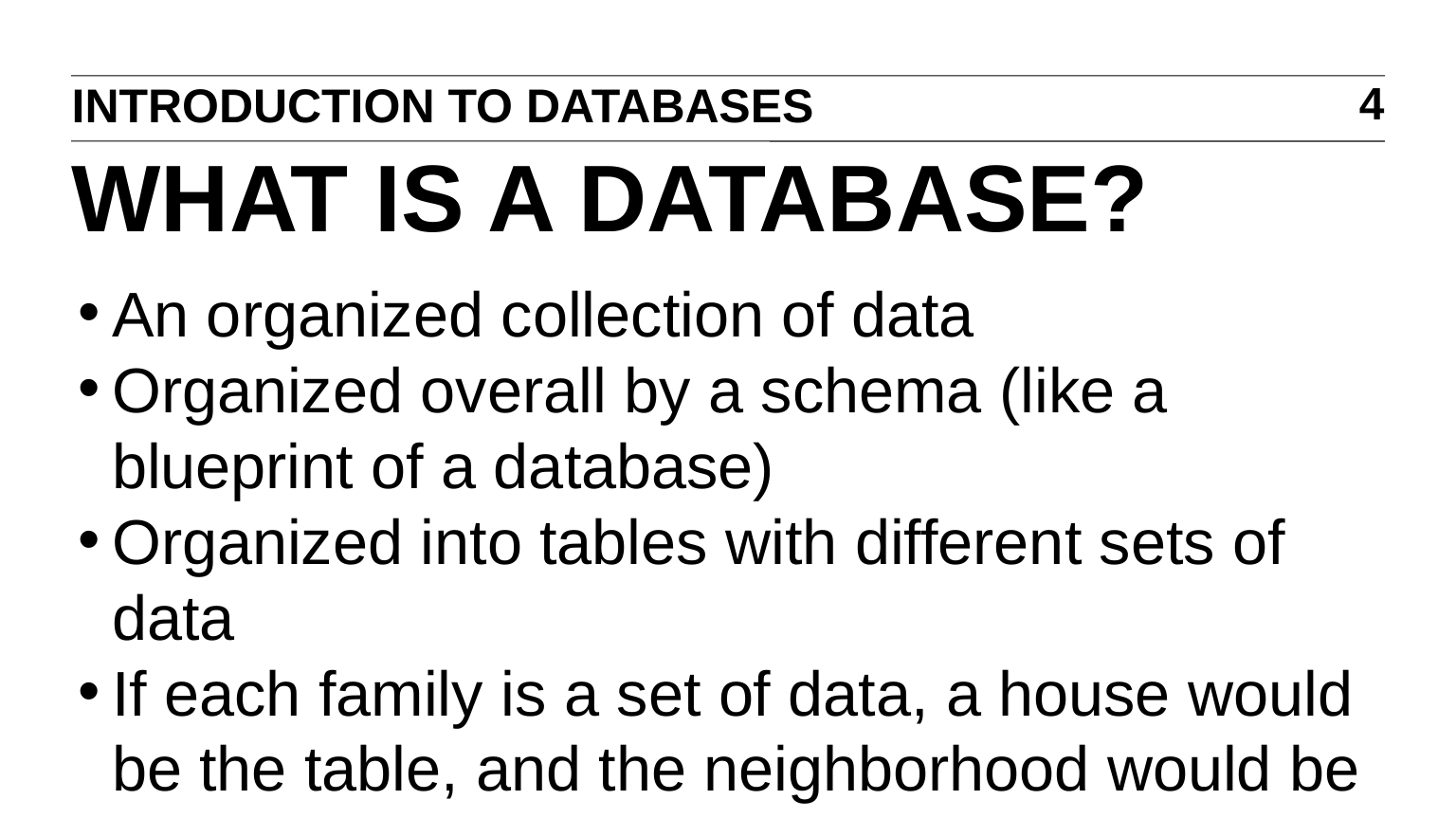

Introduction to Databases
4
What is a database?
An organized collection of data
Organized overall by a schema (like a blueprint of a database)
Organized into tables with different sets of data
If each family is a set of data, a house would be the table, and the neighborhood would be the schema.
Think many Excel sheets/pandas dataframes, but without limitations